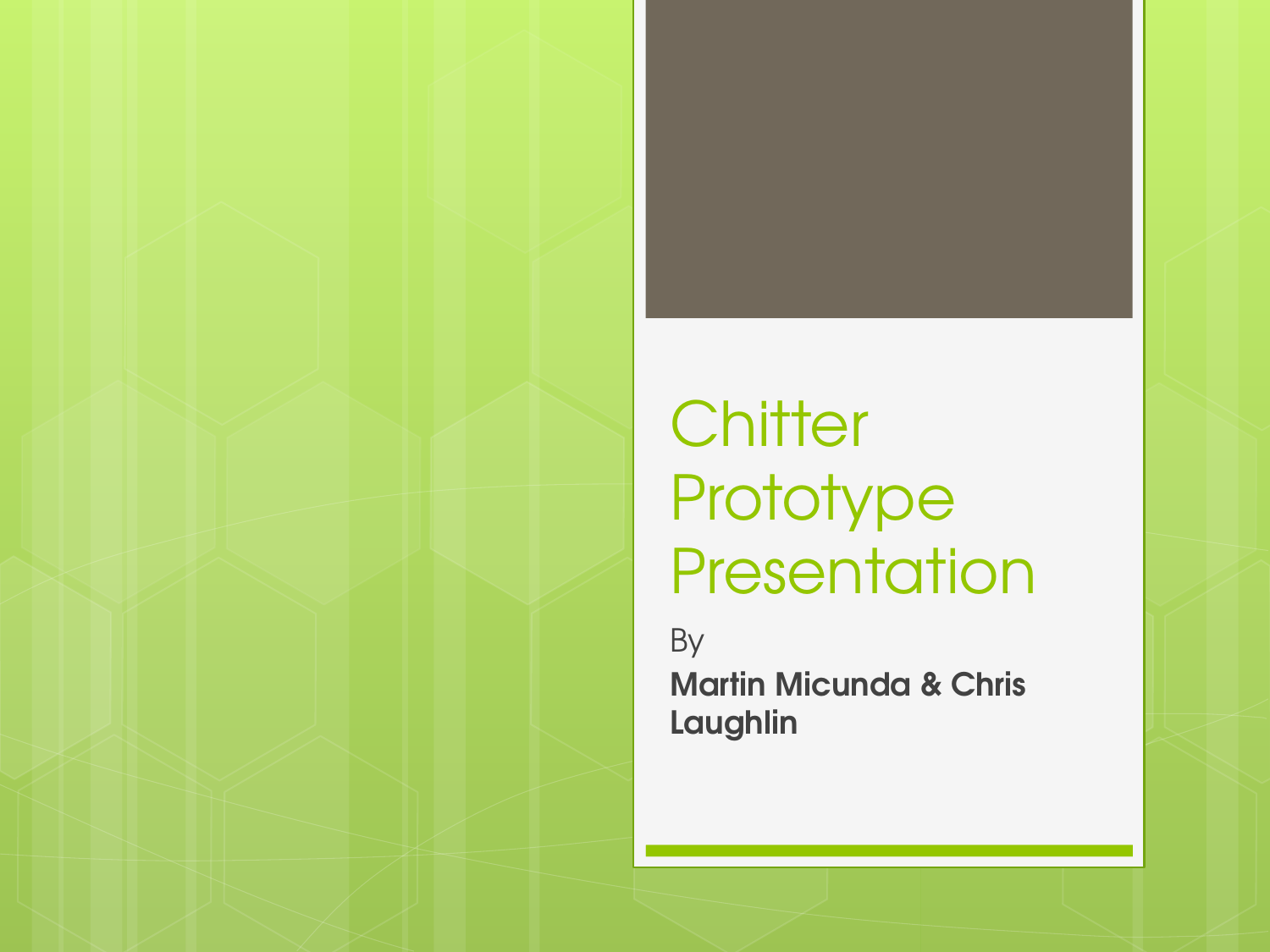

# Chitter Prototype Presentation
By
Martin Micunda & Chris Laughlin